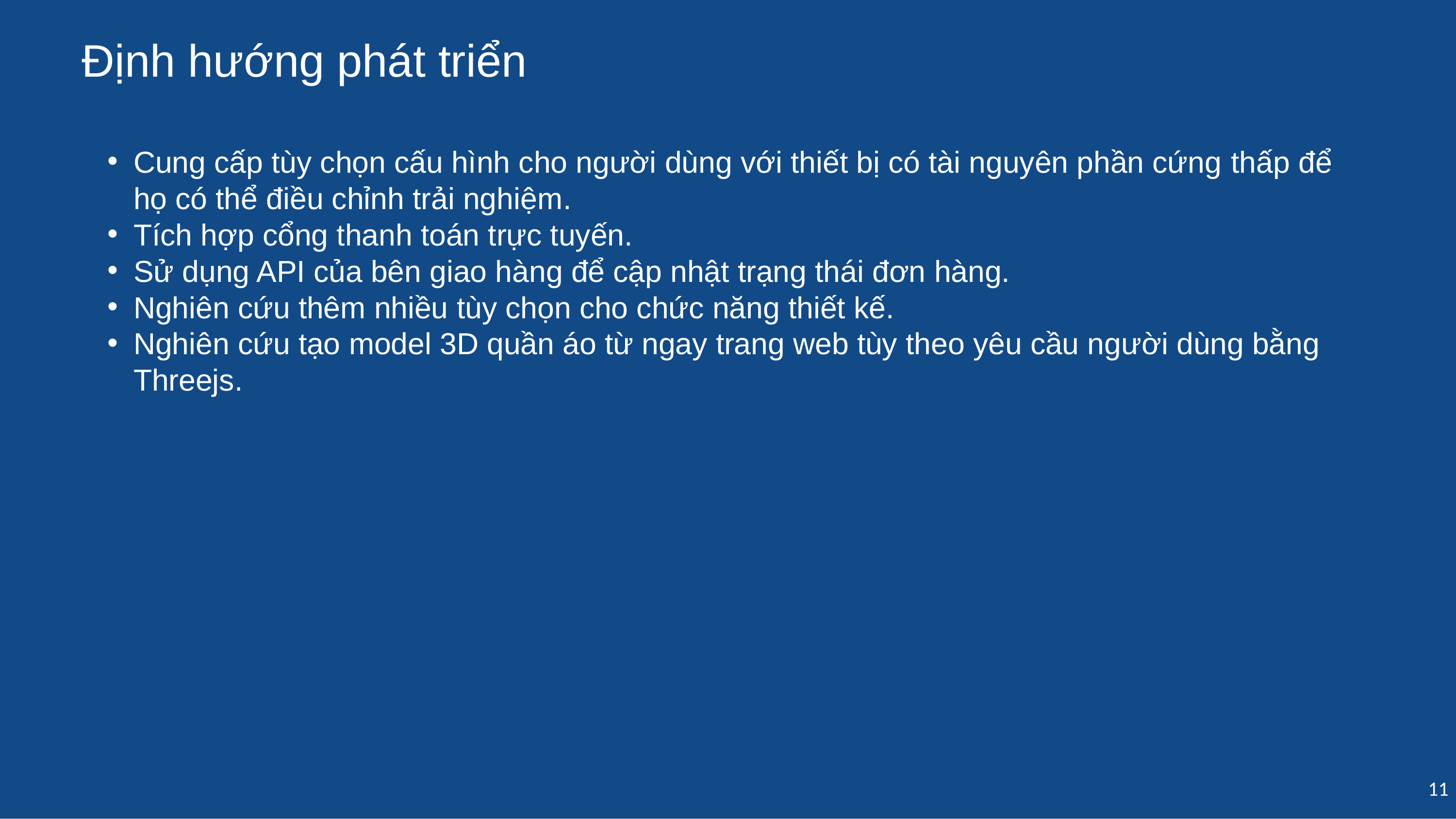

Định hướng phát triển
Cung cấp tùy chọn cấu hình cho người dùng với thiết bị có tài nguyên phần cứng thấp để họ có thể điều chỉnh trải nghiệm.
Tích hợp cổng thanh toán trực tuyến.
Sử dụng API của bên giao hàng để cập nhật trạng thái đơn hàng.
Nghiên cứu thêm nhiều tùy chọn cho chức năng thiết kế.
Nghiên cứu tạo model 3D quần áo từ ngay trang web tùy theo yêu cầu người dùng bằng Threejs.
11